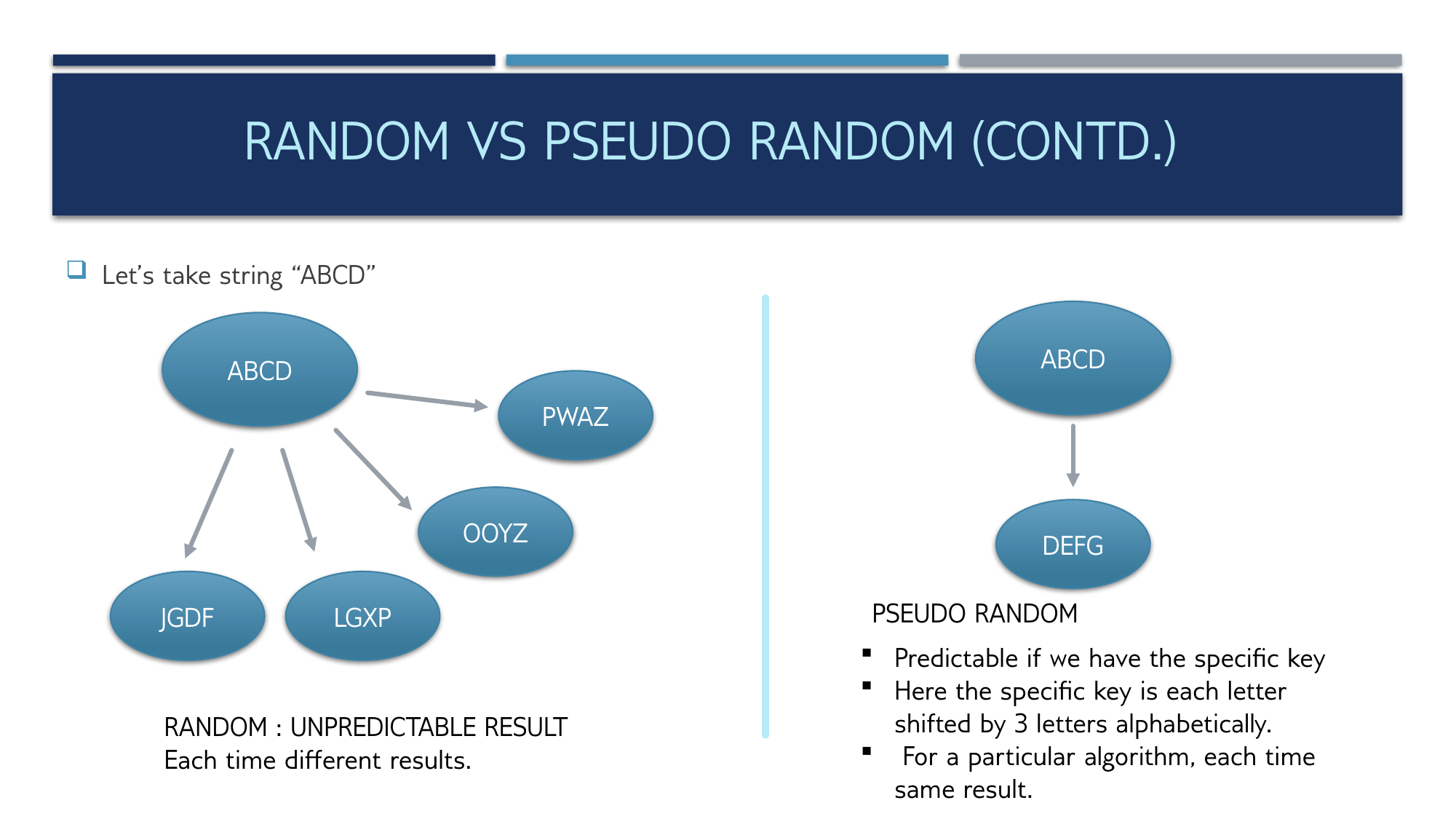

# RANDOM vs PSEUDO RANDOM (contd.)
Let’s take string “ABCD”
ABCD
ABCD
PWAZ
OOYZ
DEFG
JGDF
LGXP
PSEUDO RANDOM
Predictable if we have the specific key
Here the specific key is each letter shifted by 3 letters alphabetically.
 For a particular algorithm, each time same result.
RANDOM : UNPREDICTABLE RESULT
Each time different results.